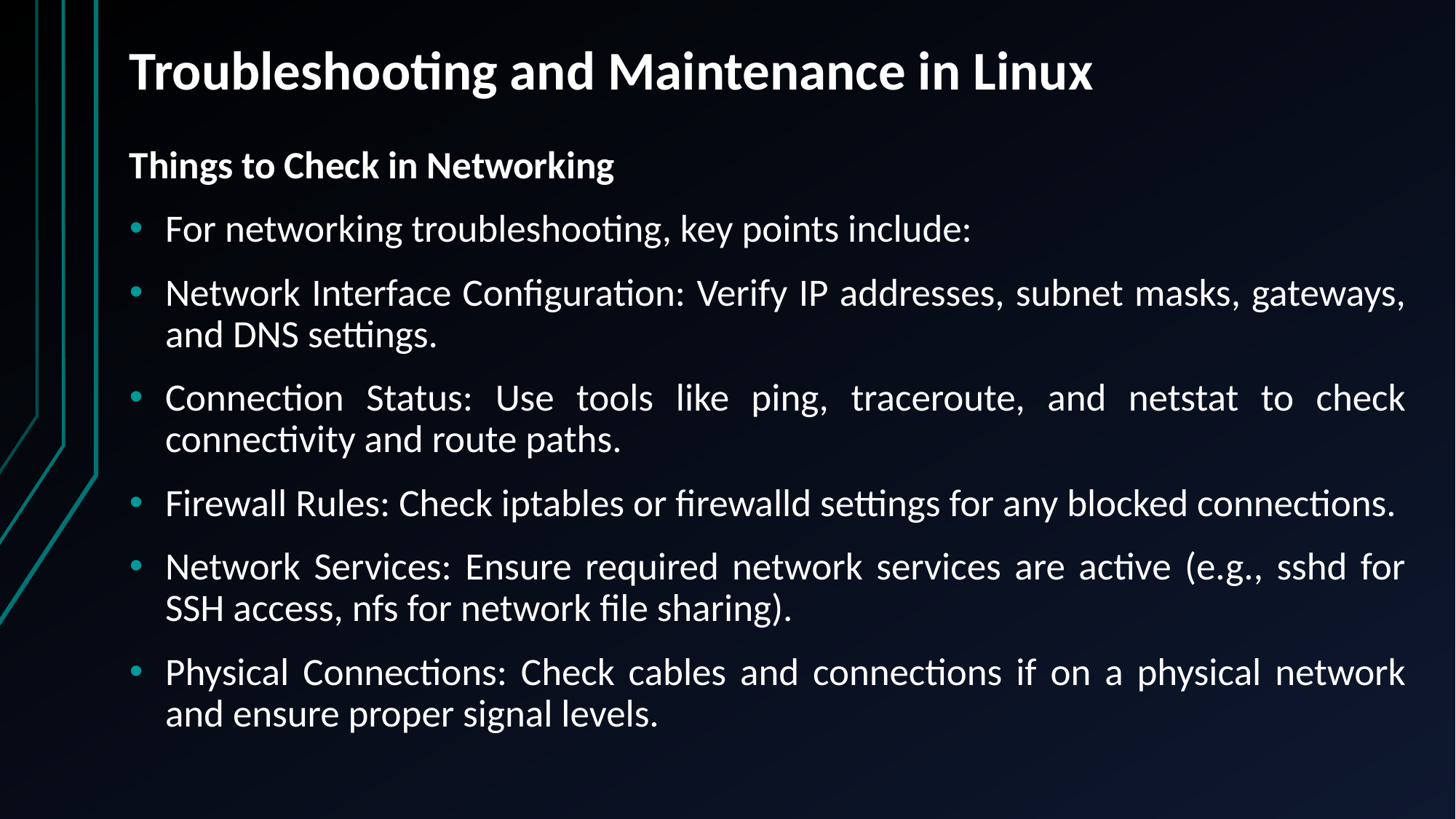

# Troubleshooting and Maintenance in Linux
Things to Check in Networking
For networking troubleshooting, key points include:
Network Interface Configuration: Verify IP addresses, subnet masks, gateways, and DNS settings.
Connection Status: Use tools like ping, traceroute, and netstat to check connectivity and route paths.
Firewall Rules: Check iptables or firewalld settings for any blocked connections.
Network Services: Ensure required network services are active (e.g., sshd for SSH access, nfs for network file sharing).
Physical Connections: Check cables and connections if on a physical network and ensure proper signal levels.